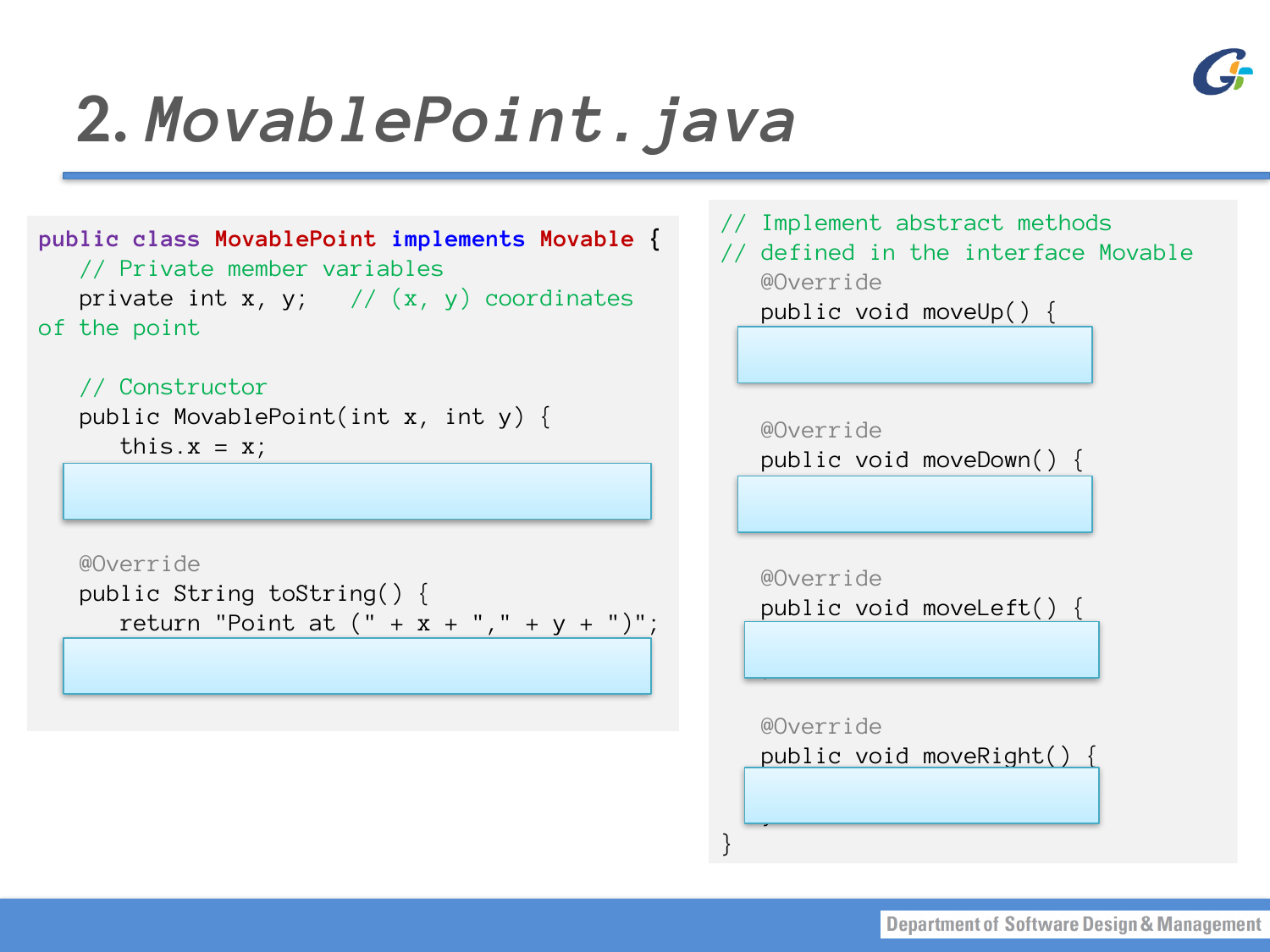

# 2. MovablePoint.java
// Implement abstract methods
// defined in the interface Movable
   @Override
   public void moveUp() {
      y--;
   }

   @Override
   public void moveDown() {
      y++;
   }

   @Override
   public void moveLeft() {
      x--;
   }

   @Override
   public void moveRight() {
      x++;
   }
}
public class MovablePoint implements Movable {
   // Private member variables
   private int x, y;   // (x, y) coordinates of the point

   // Constructor
   public MovablePoint(int x, int y) {
      this.x = x;
      this.y = y;
   }

   @Override
   public String toString() {
      return "Point at (" + x + "," + y + ")";
   }